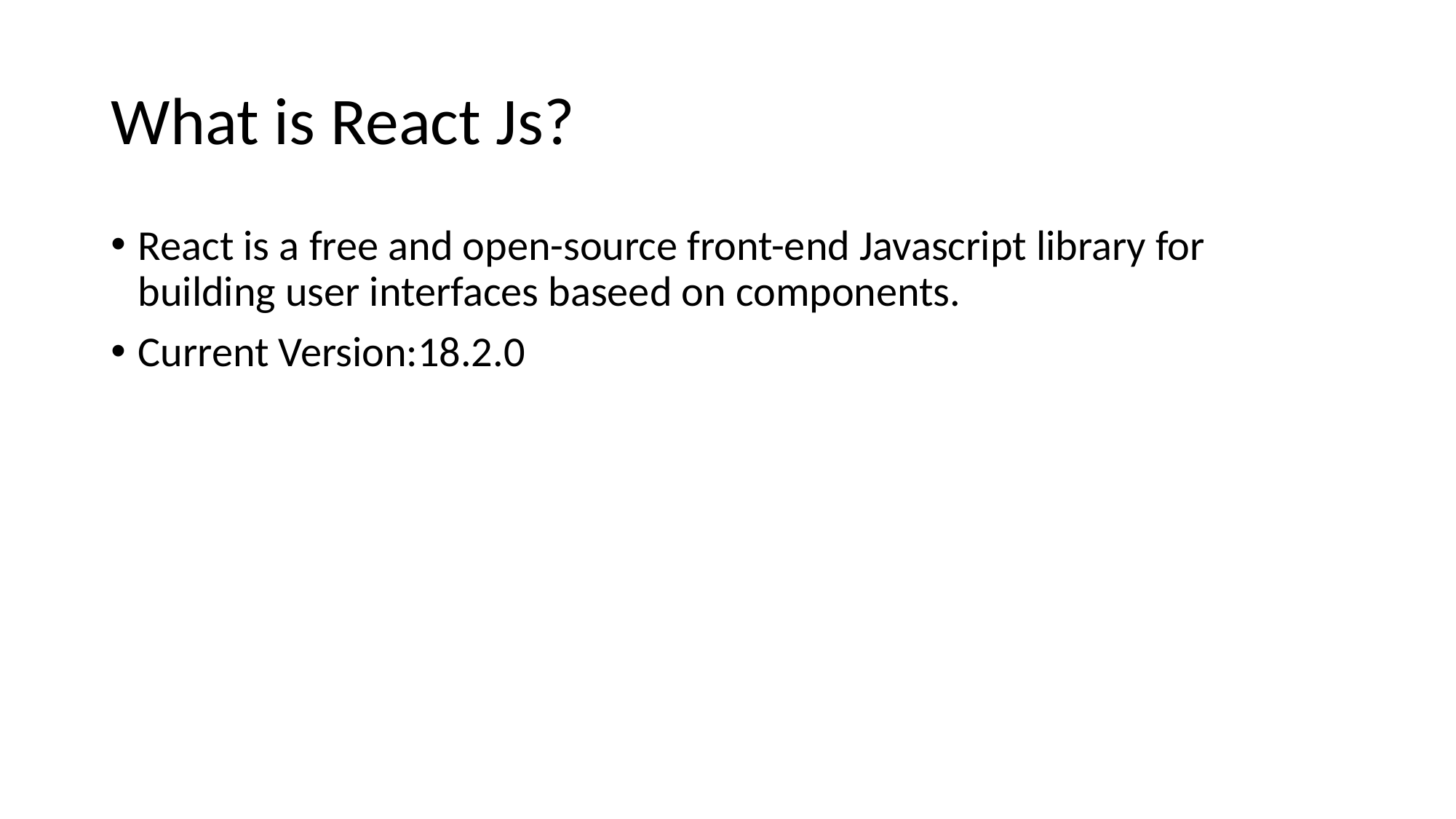

# What is React Js?
React is a free and open-source front-end Javascript library for building user interfaces baseed on components.
Current Version:18.2.0